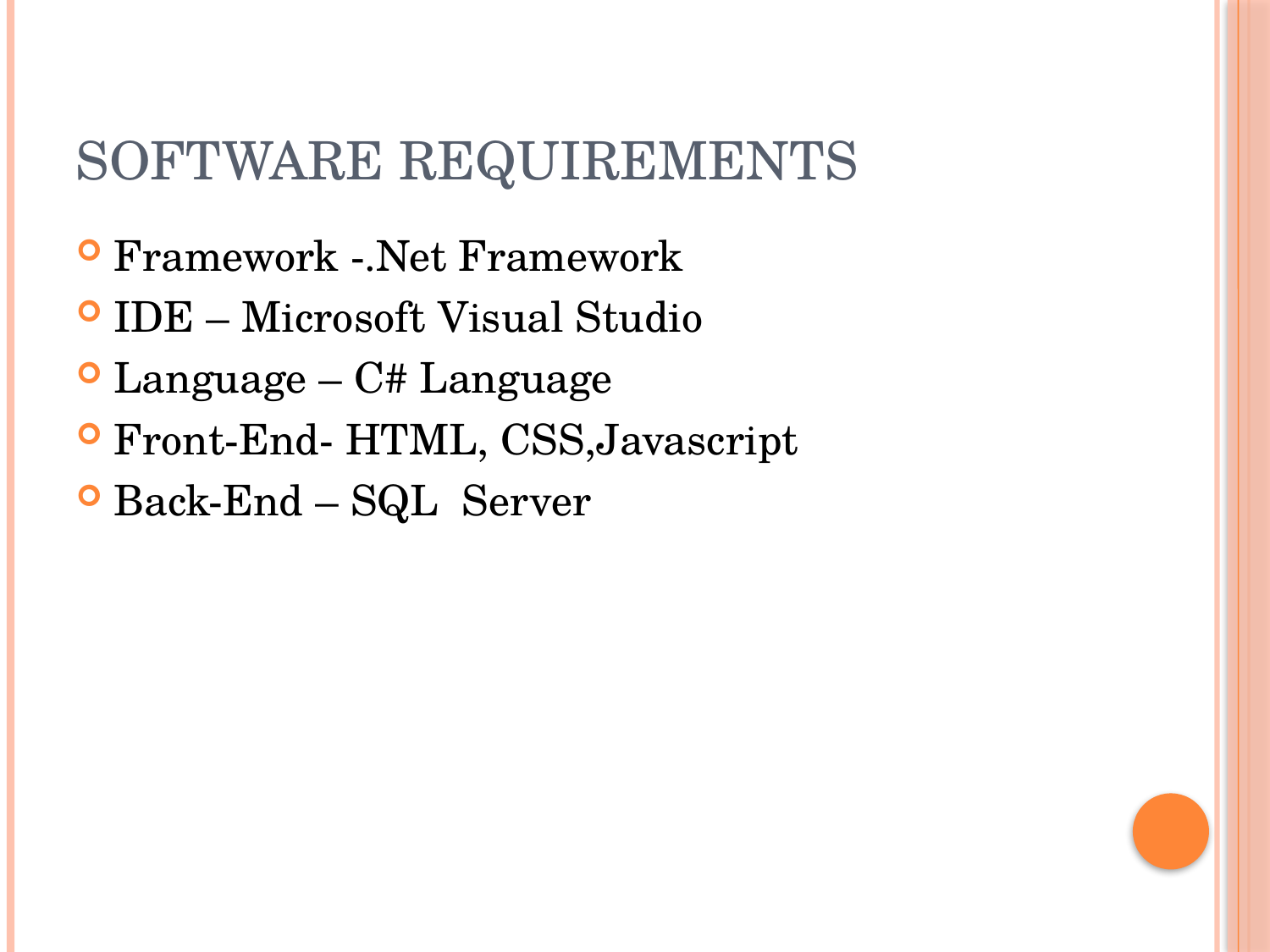

# Software Requirements
Framework -.Net Framework
IDE – Microsoft Visual Studio
Language – C# Language
Front-End- HTML, CSS,Javascript
Back-End – SQL  Server